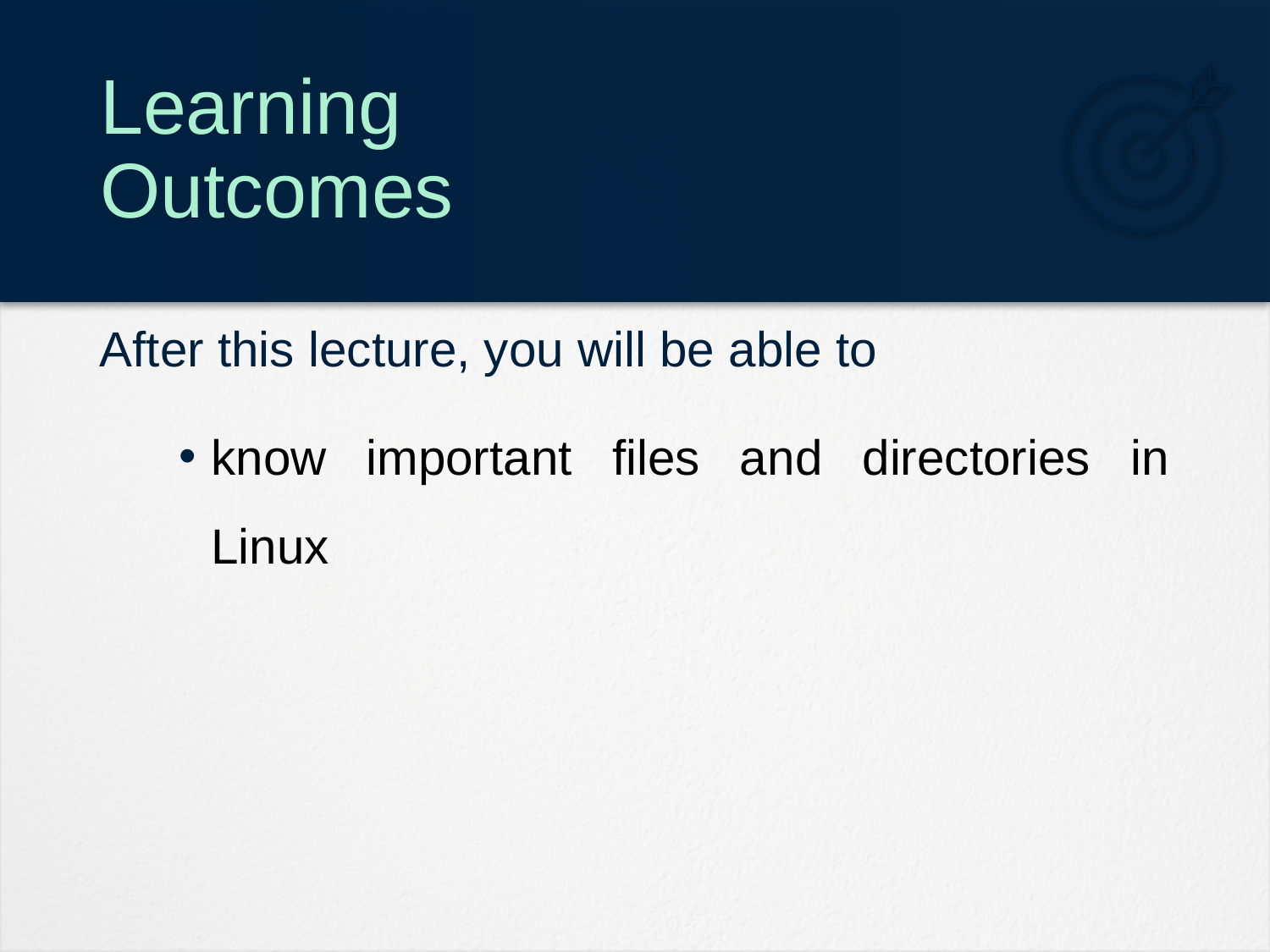

# Learning Outcomes
know important files and directories in Linux